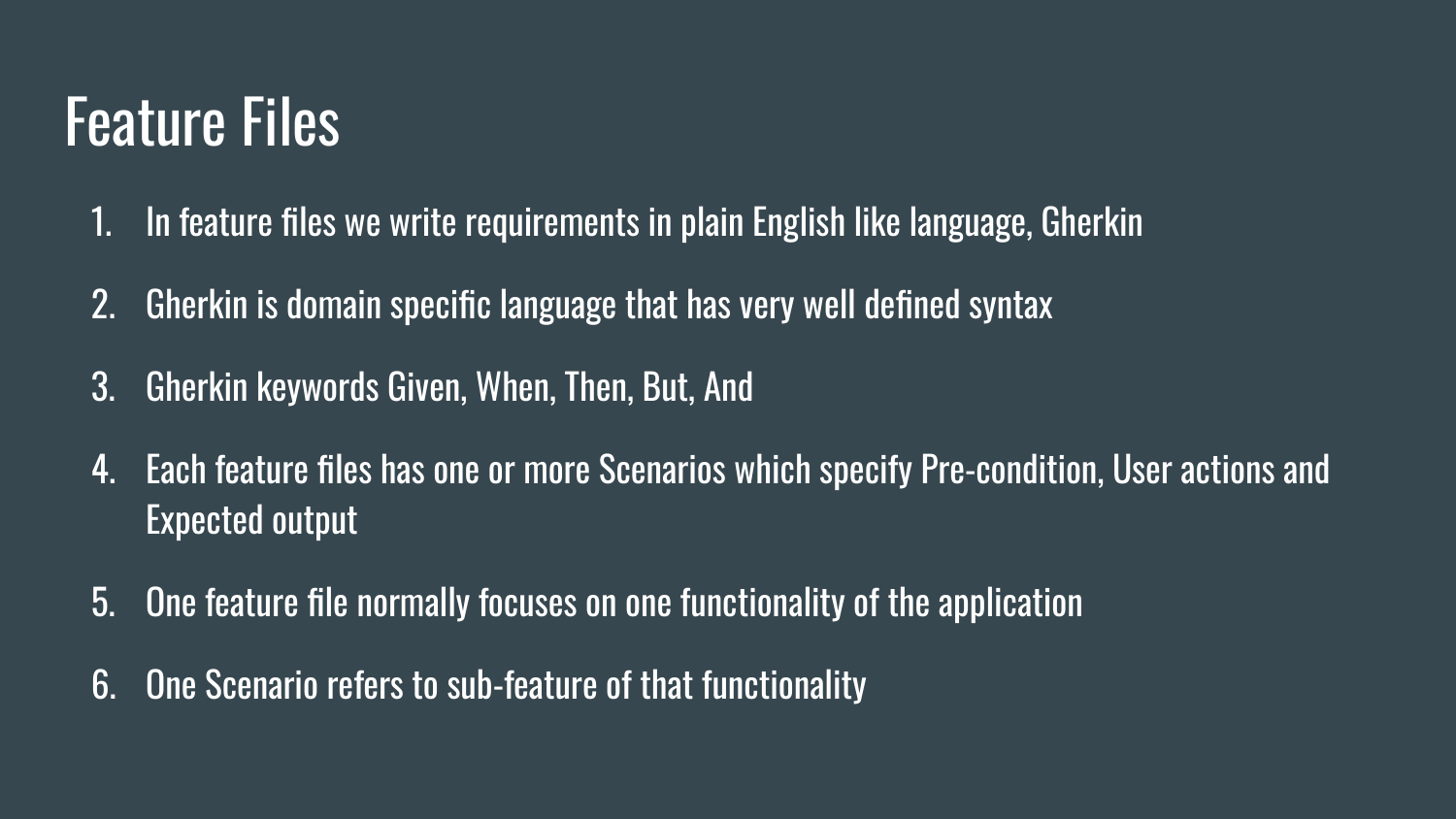

# Feature Files
In feature files we write requirements in plain English like language, Gherkin
Gherkin is domain specific language that has very well defined syntax
Gherkin keywords Given, When, Then, But, And
Each feature files has one or more Scenarios which specify Pre-condition, User actions and Expected output
One feature file normally focuses on one functionality of the application
One Scenario refers to sub-feature of that functionality